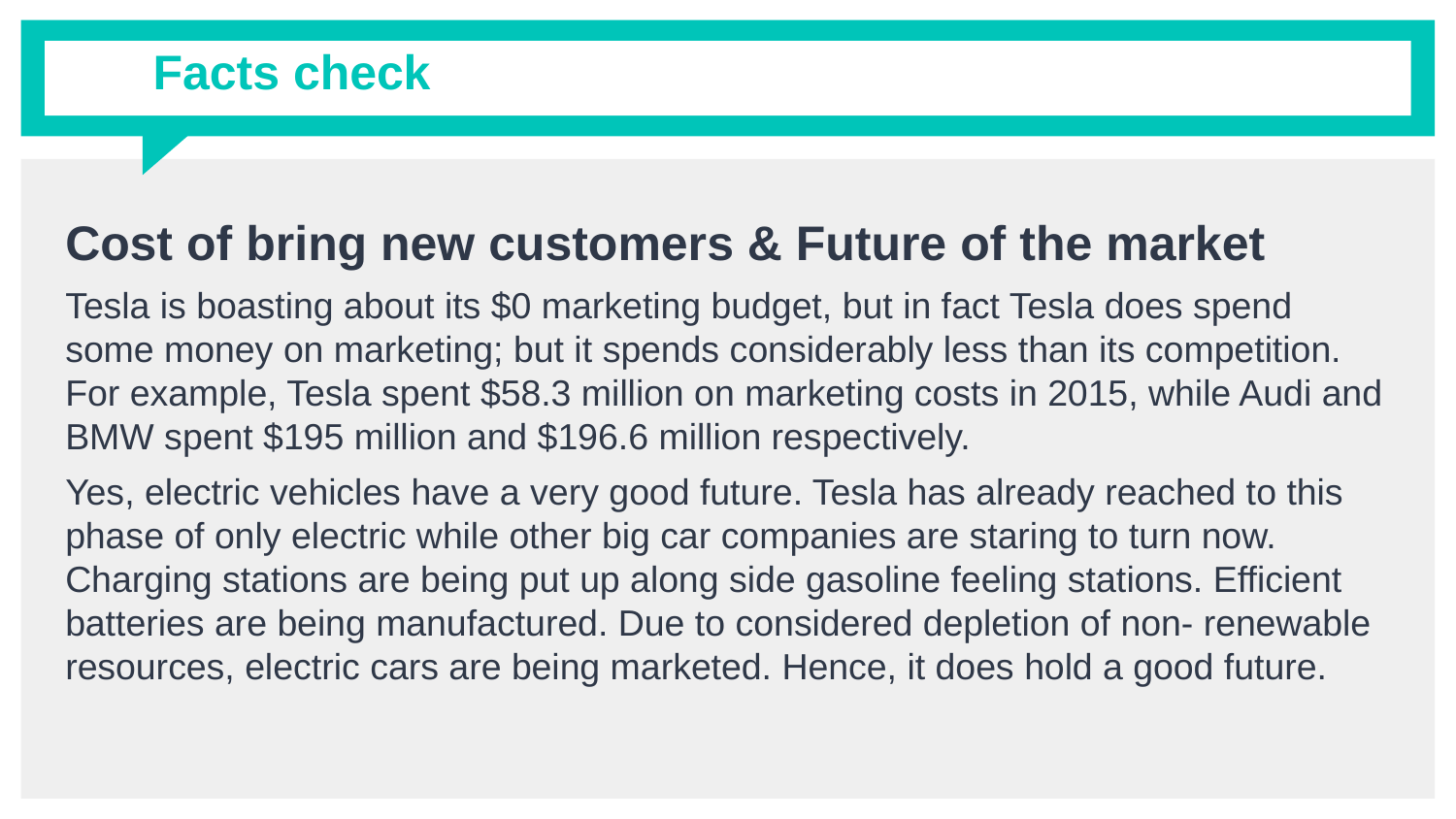

# Facts check
Cost of bring new customers & Future of the market
Tesla is boasting about its $0 marketing budget, but in fact Tesla does spend some money on marketing; but it spends considerably less than its competition. For example, Tesla spent $58.3 million on marketing costs in 2015, while Audi and BMW spent $195 million and $196.6 million respectively.
Yes, electric vehicles have a very good future. Tesla has already reached to this phase of only electric while other big car companies are staring to turn now. Charging stations are being put up along side gasoline feeling stations. Efficient batteries are being manufactured. Due to considered depletion of non- renewable resources, electric cars are being marketed. Hence, it does hold a good future.